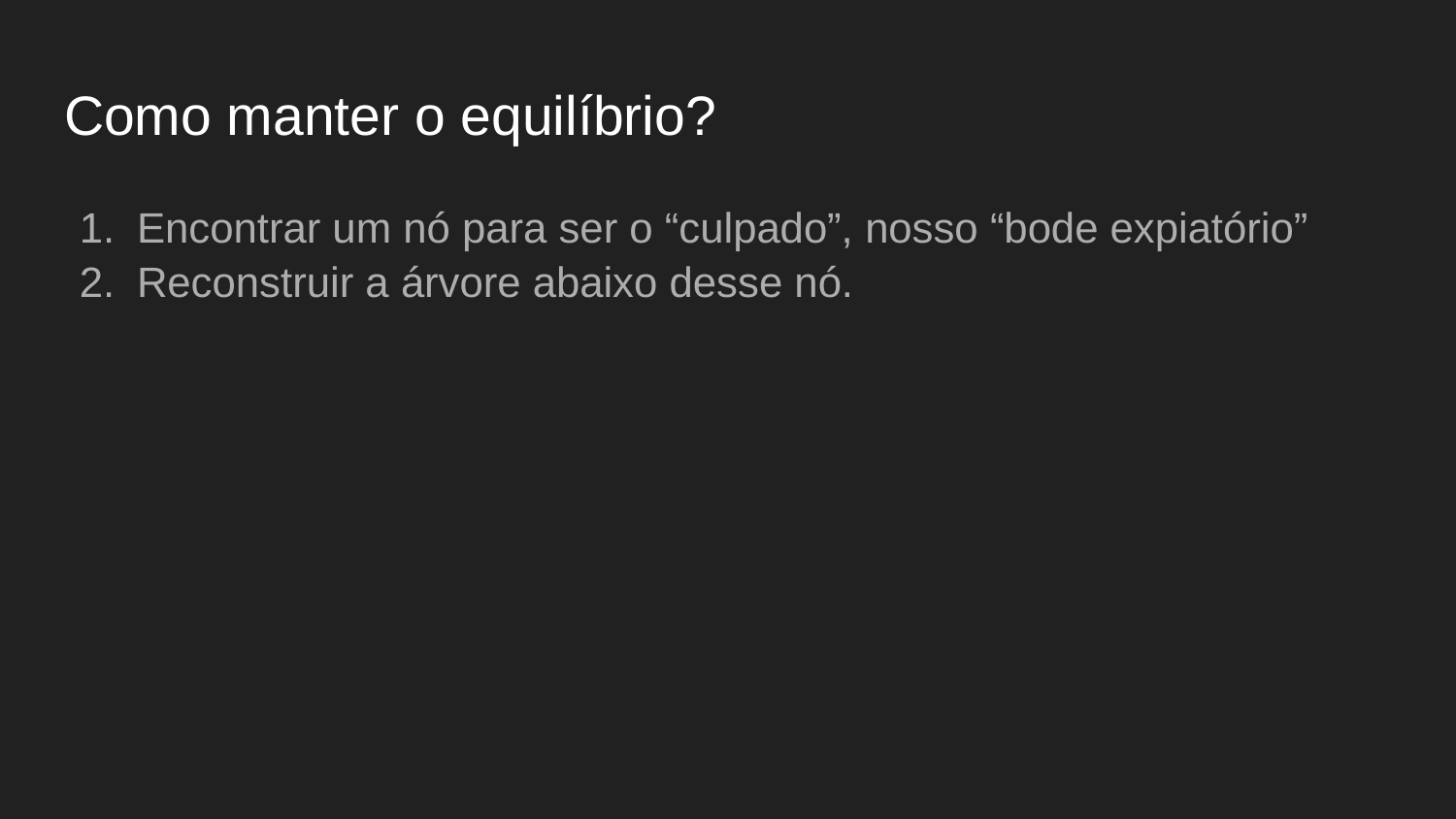

# Como manter o equilíbrio?
Encontrar um nó para ser o “culpado”, nosso “bode expiatório”
Reconstruir a árvore abaixo desse nó.